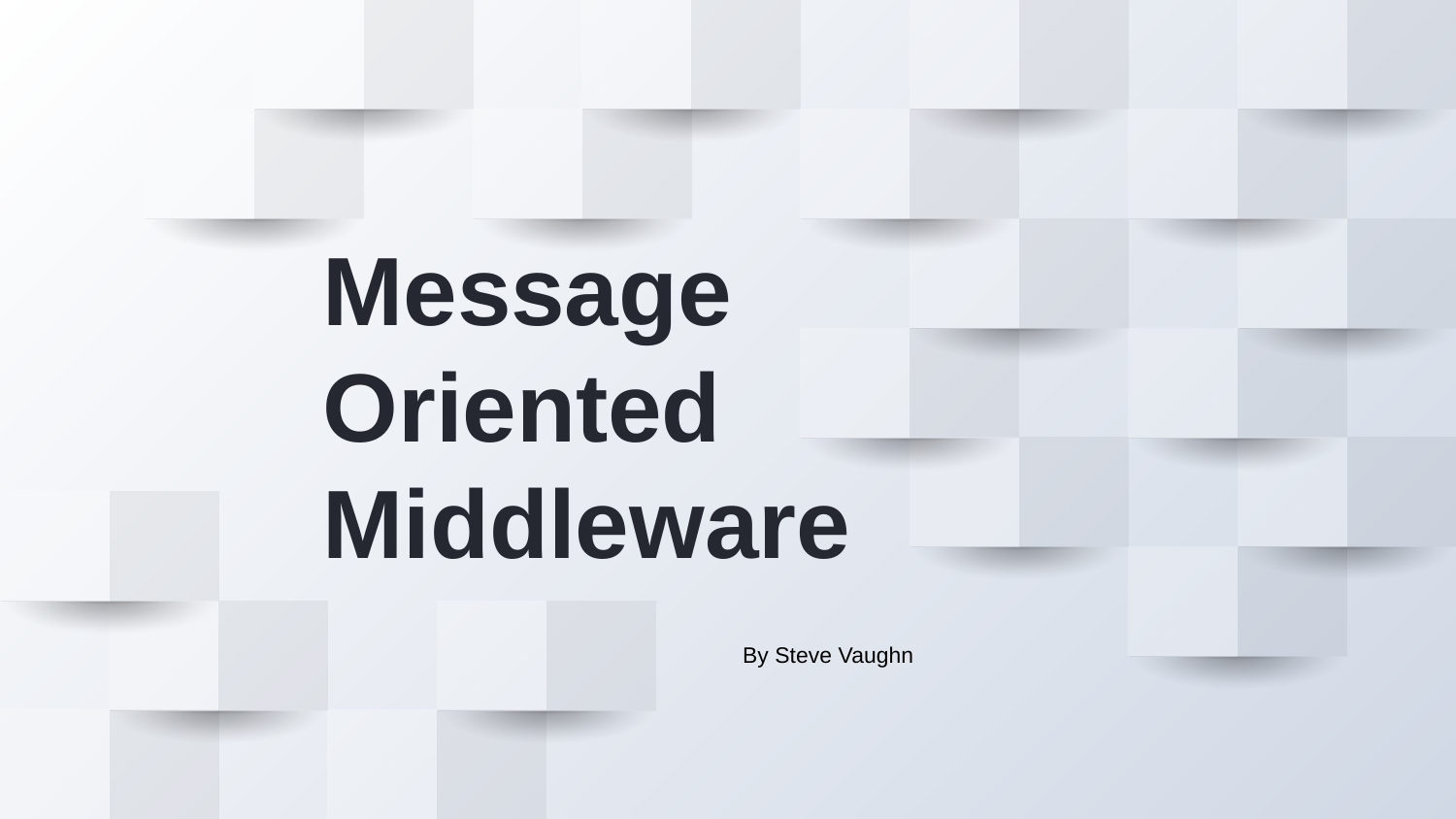

# Message Oriented Middleware
By Steve Vaughn